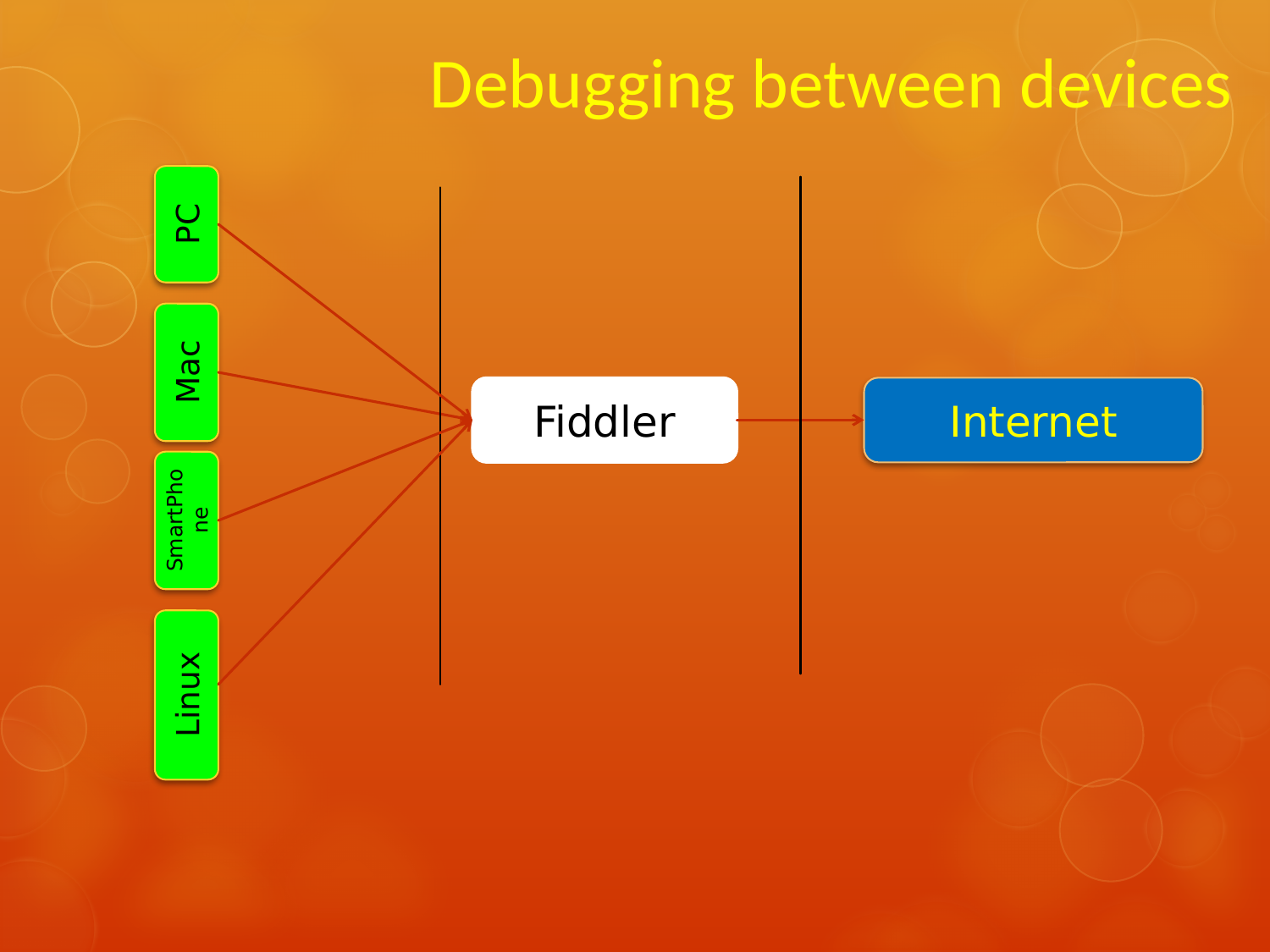

Debugging between devices
PC
Mac
Fiddler
Internet
SmartPhone
Linux